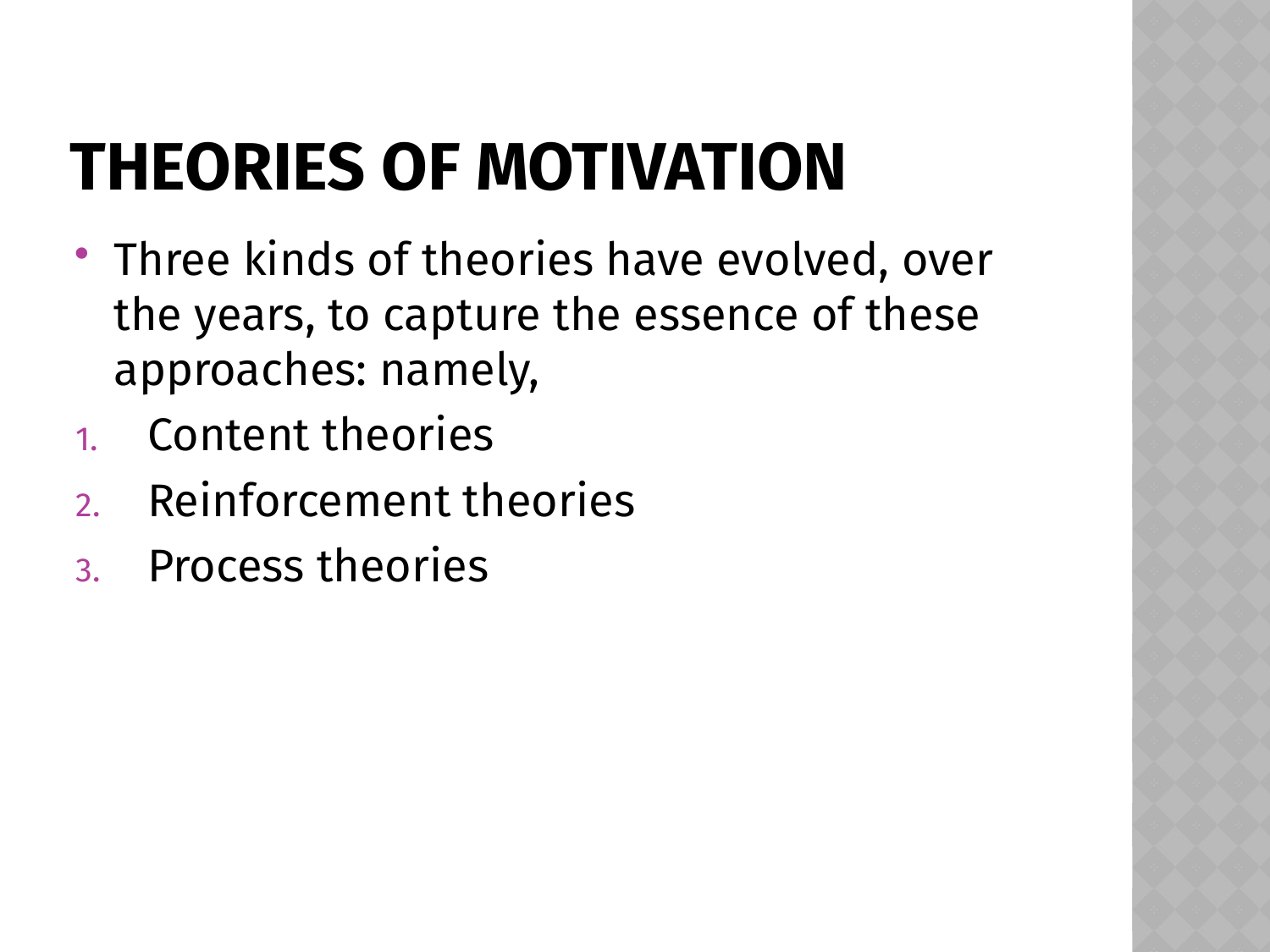

# Theories of motivation
Three kinds of theories have evolved, over the years, to capture the essence of these approaches: namely,
Content theories
Reinforcement theories
Process theories